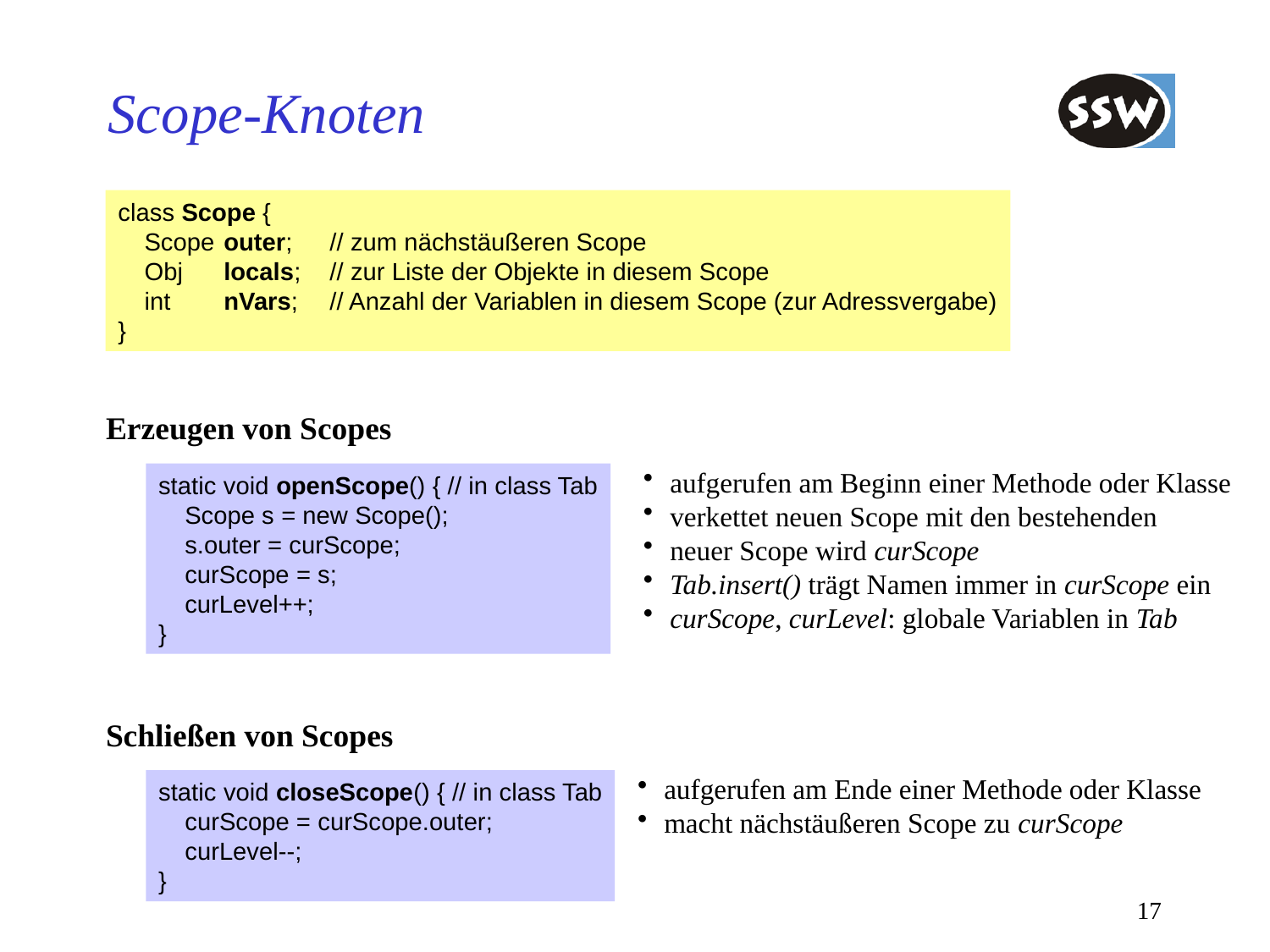

# Scope-Knoten
class Scope {
	Scope	outer;	// zum nächstäußeren Scope
	Obj	locals;	// zur Liste der Objekte in diesem Scope
	int	nVars;	// Anzahl der Variablen in diesem Scope (zur Adressvergabe)
}
Erzeugen von Scopes
aufgerufen am Beginn einer Methode oder Klasse
verkettet neuen Scope mit den bestehenden
neuer Scope wird curScope
Tab.insert() trägt Namen immer in curScope ein
curScope, curLevel: globale Variablen in Tab
static void openScope() { // in class Tab
	Scope s = new Scope();
	s.outer = curScope;
	curScope = s;
	curLevel++;
}
Schließen von Scopes
aufgerufen am Ende einer Methode oder Klasse
macht nächstäußeren Scope zu curScope
static void closeScope() { // in class Tab
	curScope = curScope.outer;
	curLevel--;
}
17